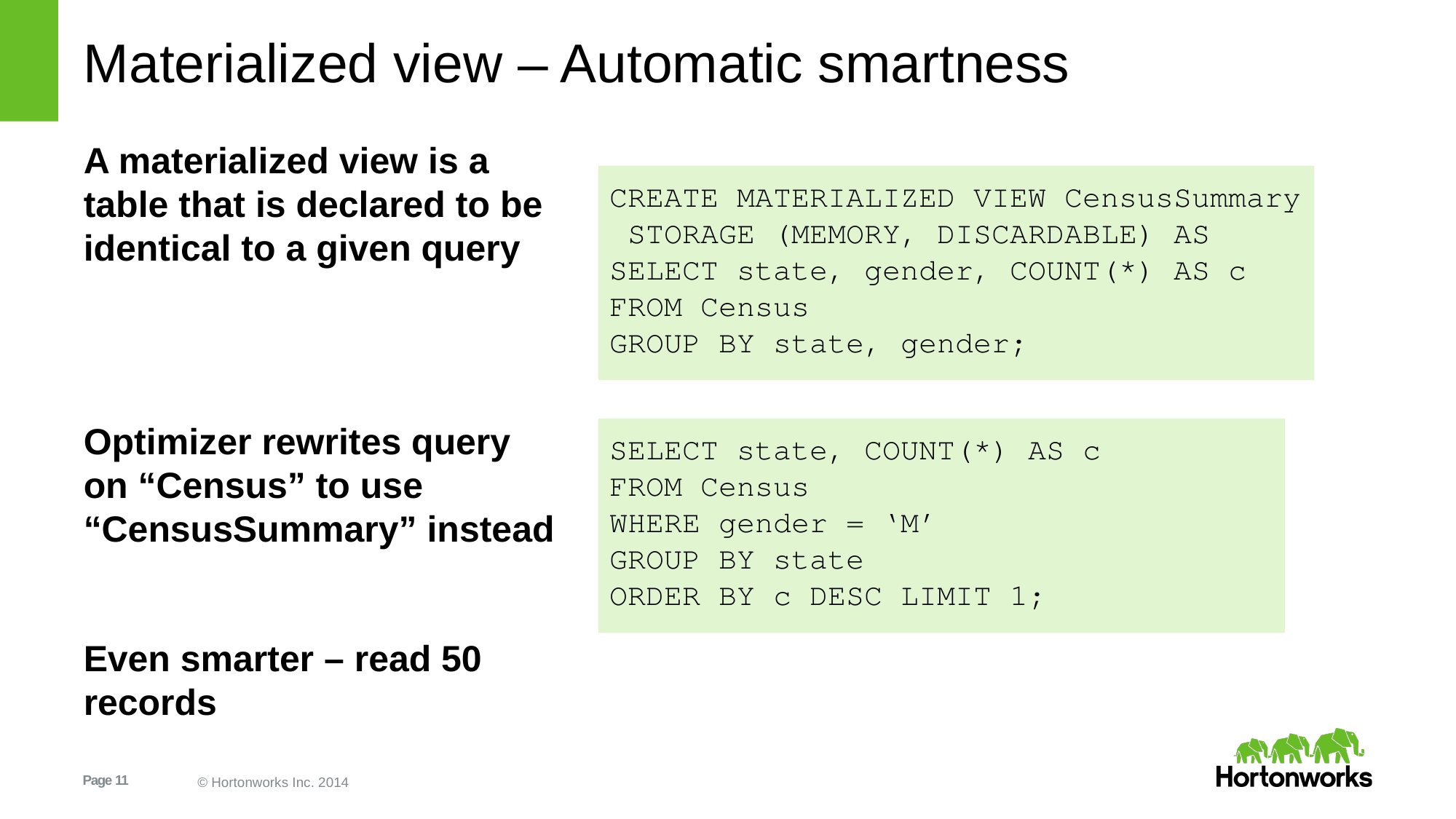

# Materialized view – Automatic smartness
A materialized view is a table that is declared to be identical to a given query

Optimizer rewrites query on “Census” to use “CensusSummary” instead

Even smarter – read 50 records

CREATE MATERIALIZED VIEW CensusSummary
 STORAGE (MEMORY, DISCARDABLE) AS
SELECT state, gender, COUNT(*) AS c
FROM Census
GROUP BY state, gender;
SELECT state, COUNT(*) AS c
FROM Census
WHERE gender = ‘M’
GROUP BY state
ORDER BY c DESC LIMIT 1;